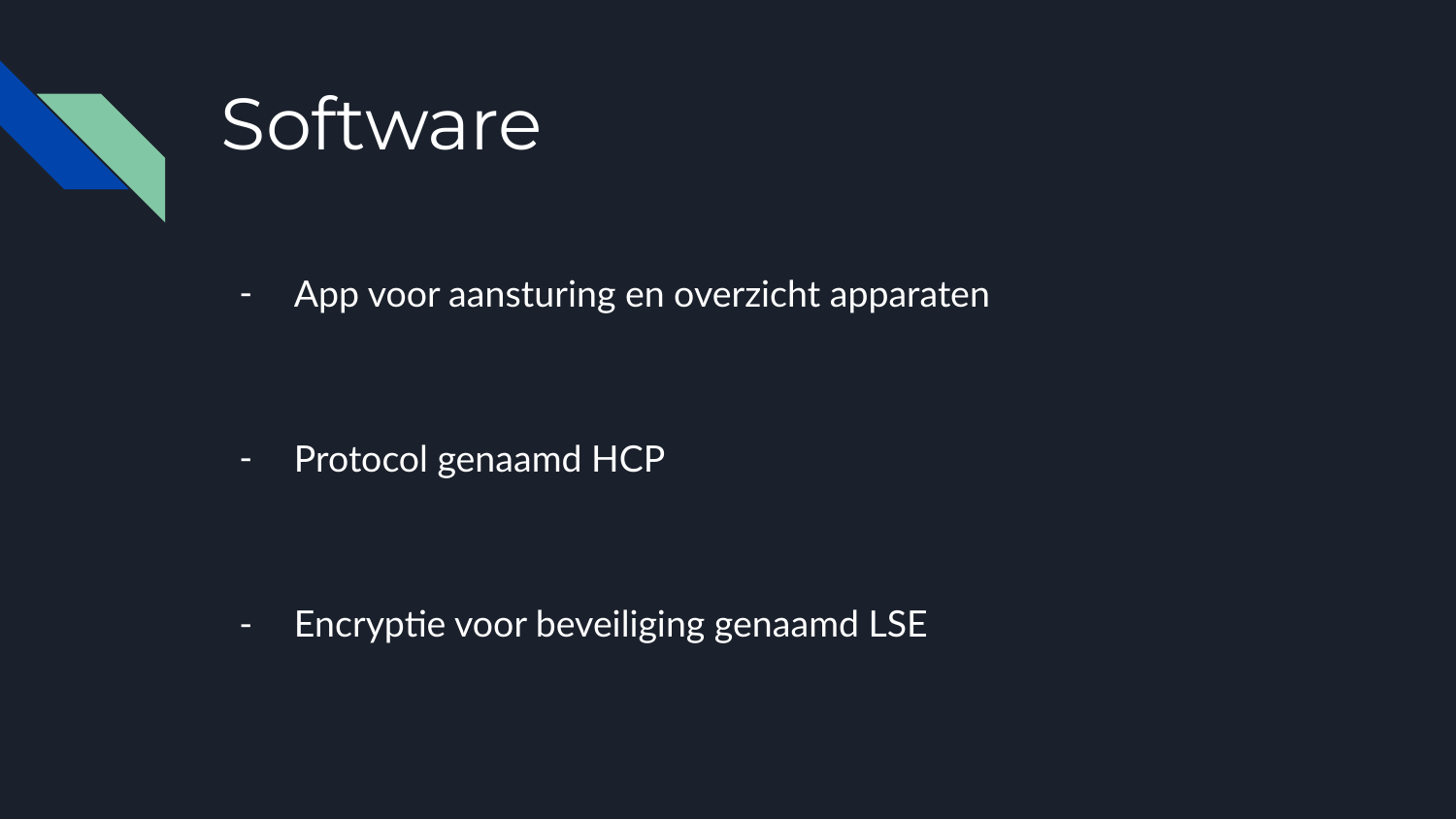

# Software
App voor aansturing en overzicht apparaten

Protocol genaamd HCP

Encryptie voor beveiliging genaamd LSE